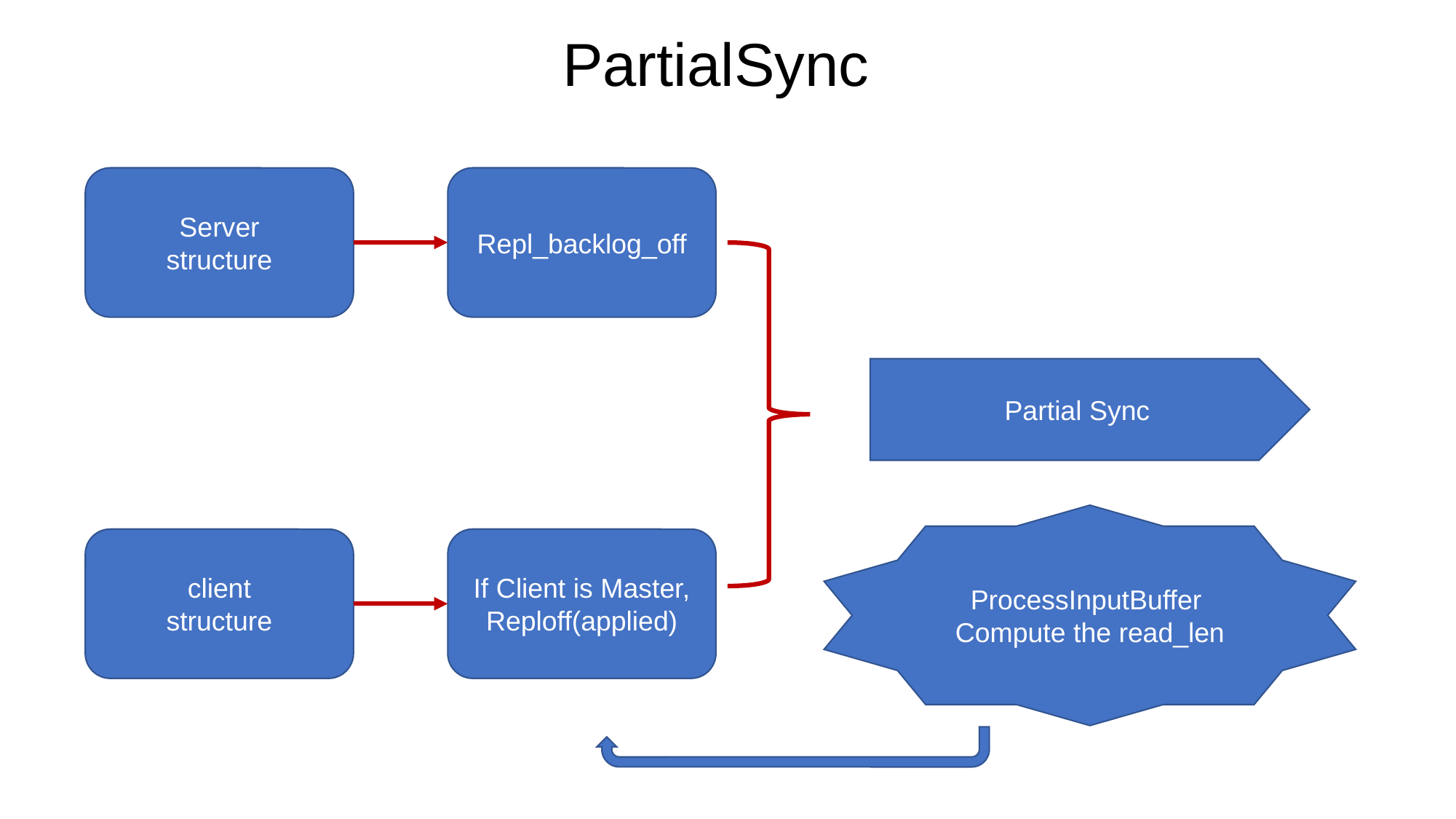

PartialSync
Repl_backlog_off
Server
structure

Partial Sync
ProcessInputBuffer
Compute the read_len
If Client is Master,
Reploff(applied)
client
structure